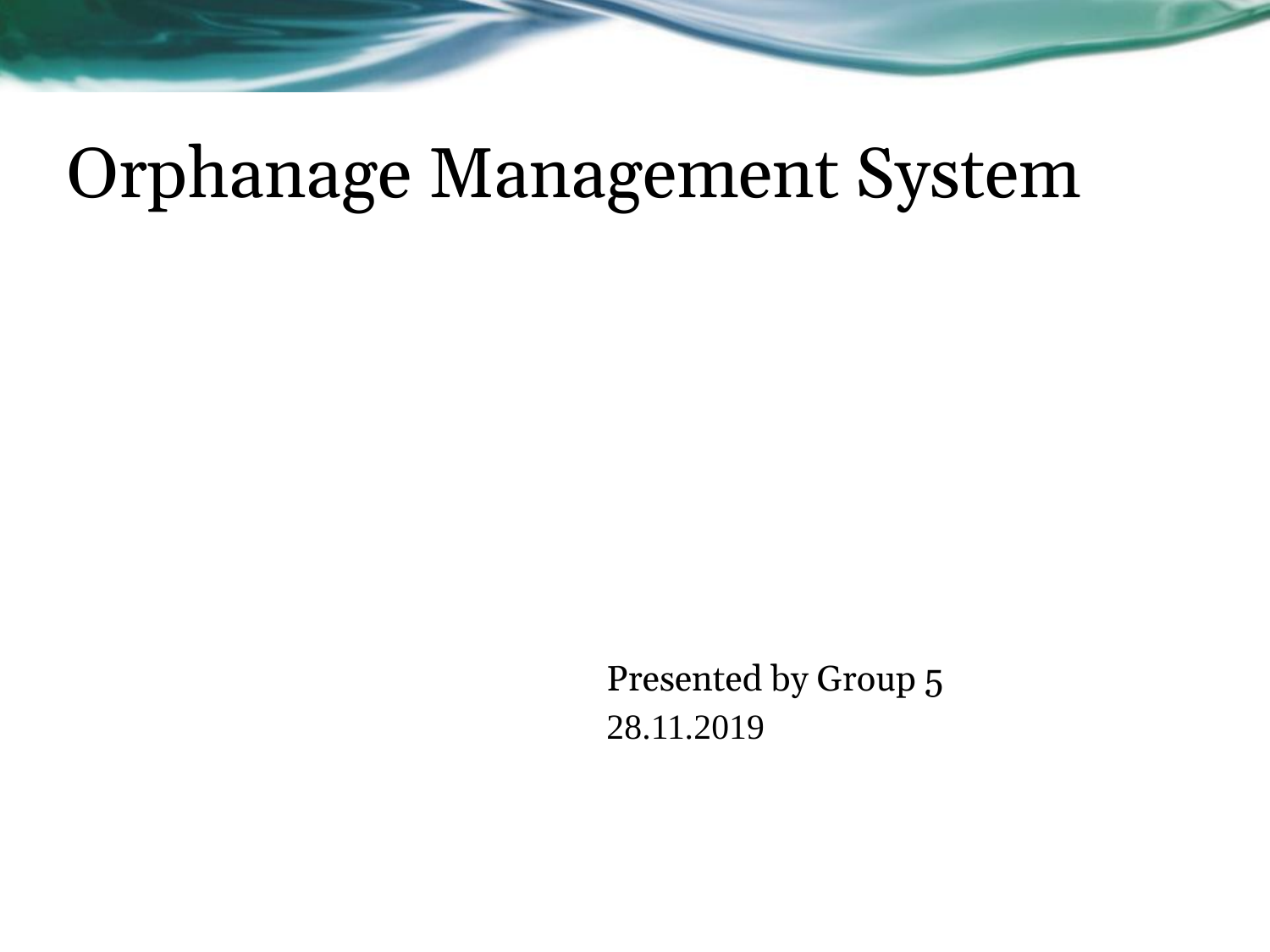

Orphanage Management System
Presented by Group 5
28.11.2019